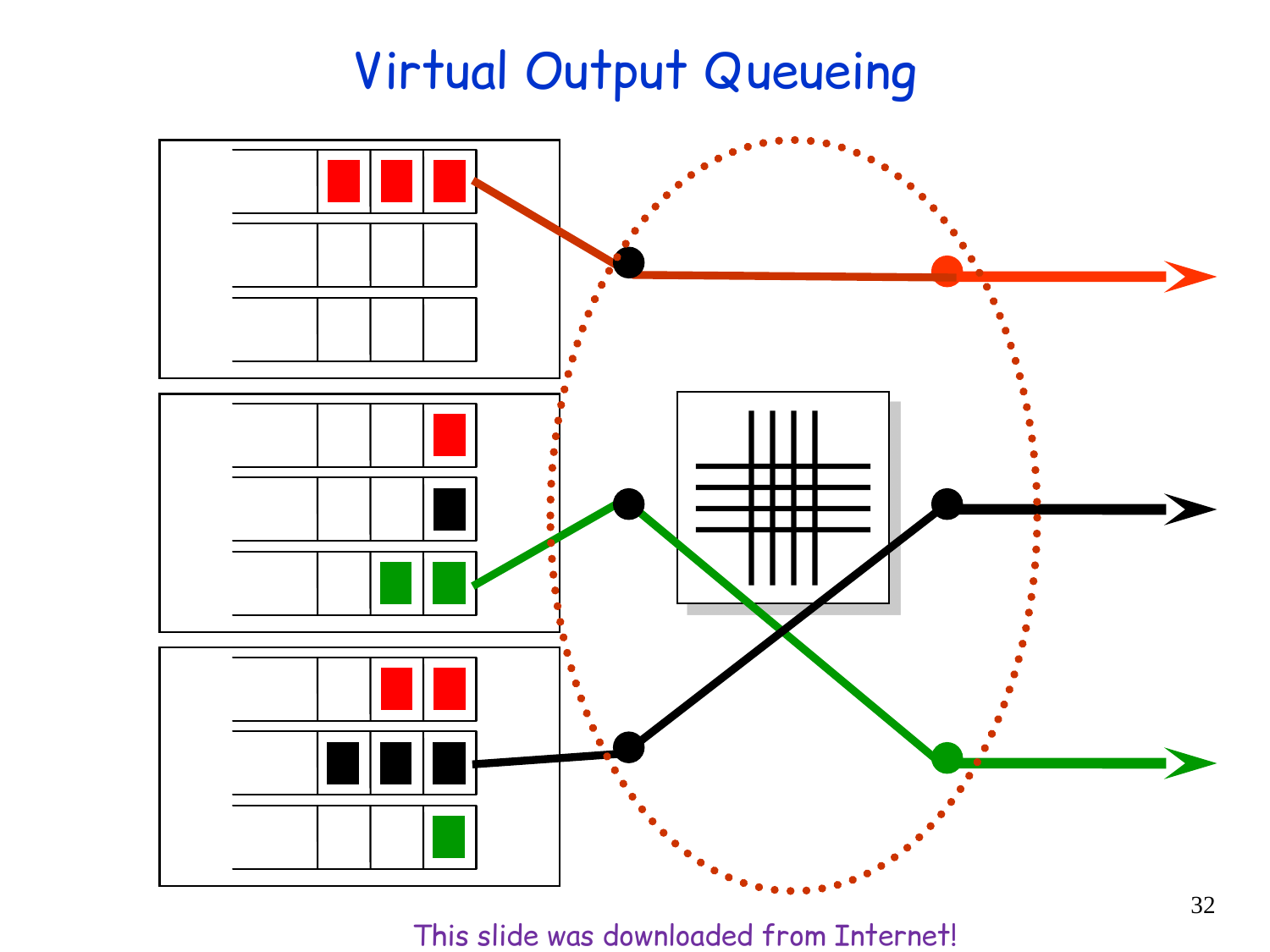

Virtual Output Queueing

32
This slide was downloaded from Internet!